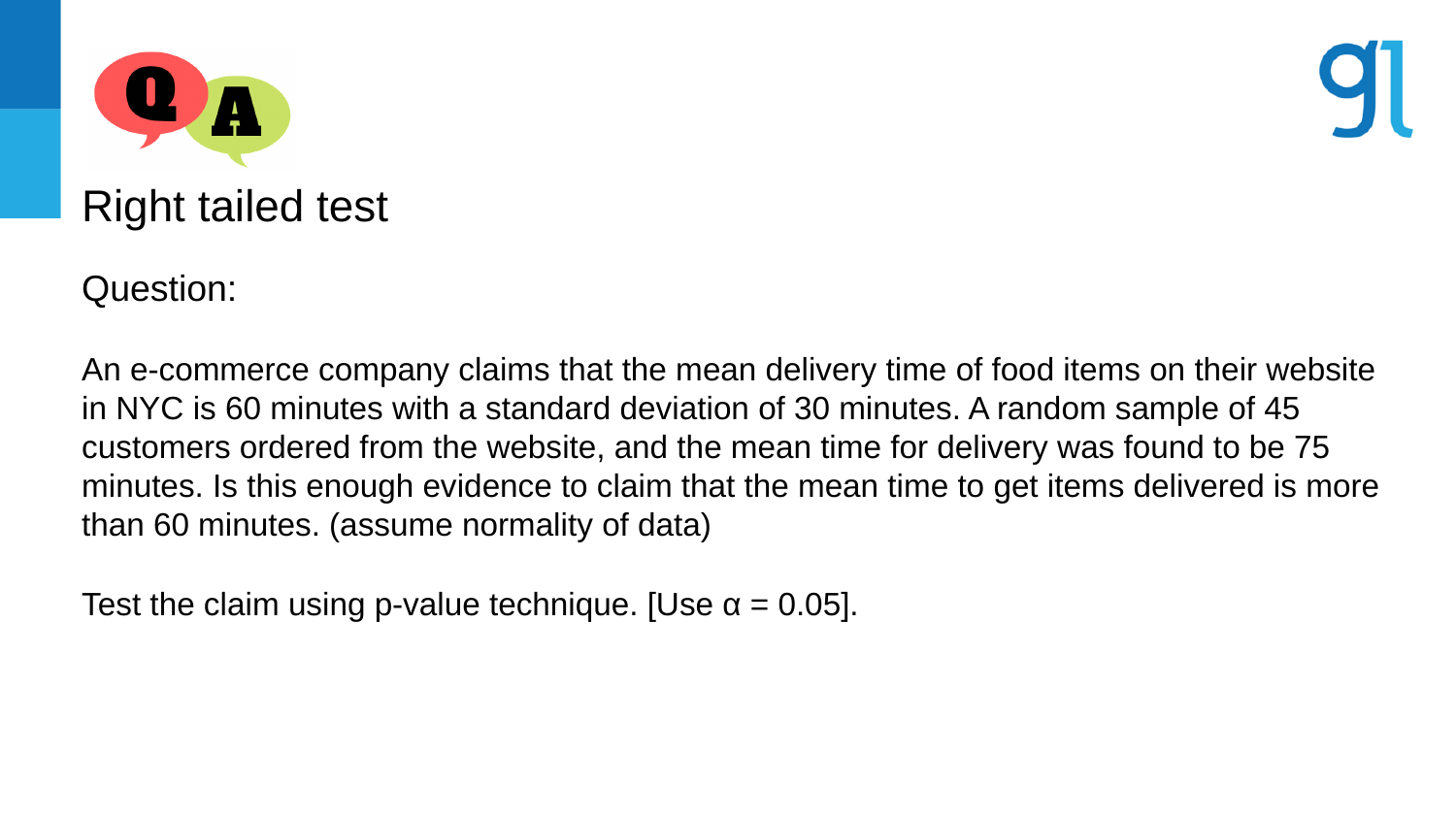

Right tailed test
Question:
An e-commerce company claims that the mean delivery time of food items on their website in NYC is 60 minutes with a standard deviation of 30 minutes. A random sample of 45 customers ordered from the website, and the mean time for delivery was found to be 75 minutes. Is this enough evidence to claim that the mean time to get items delivered is more than 60 minutes. (assume normality of data)
Test the claim using p-value technique. [Use α = 0.05].